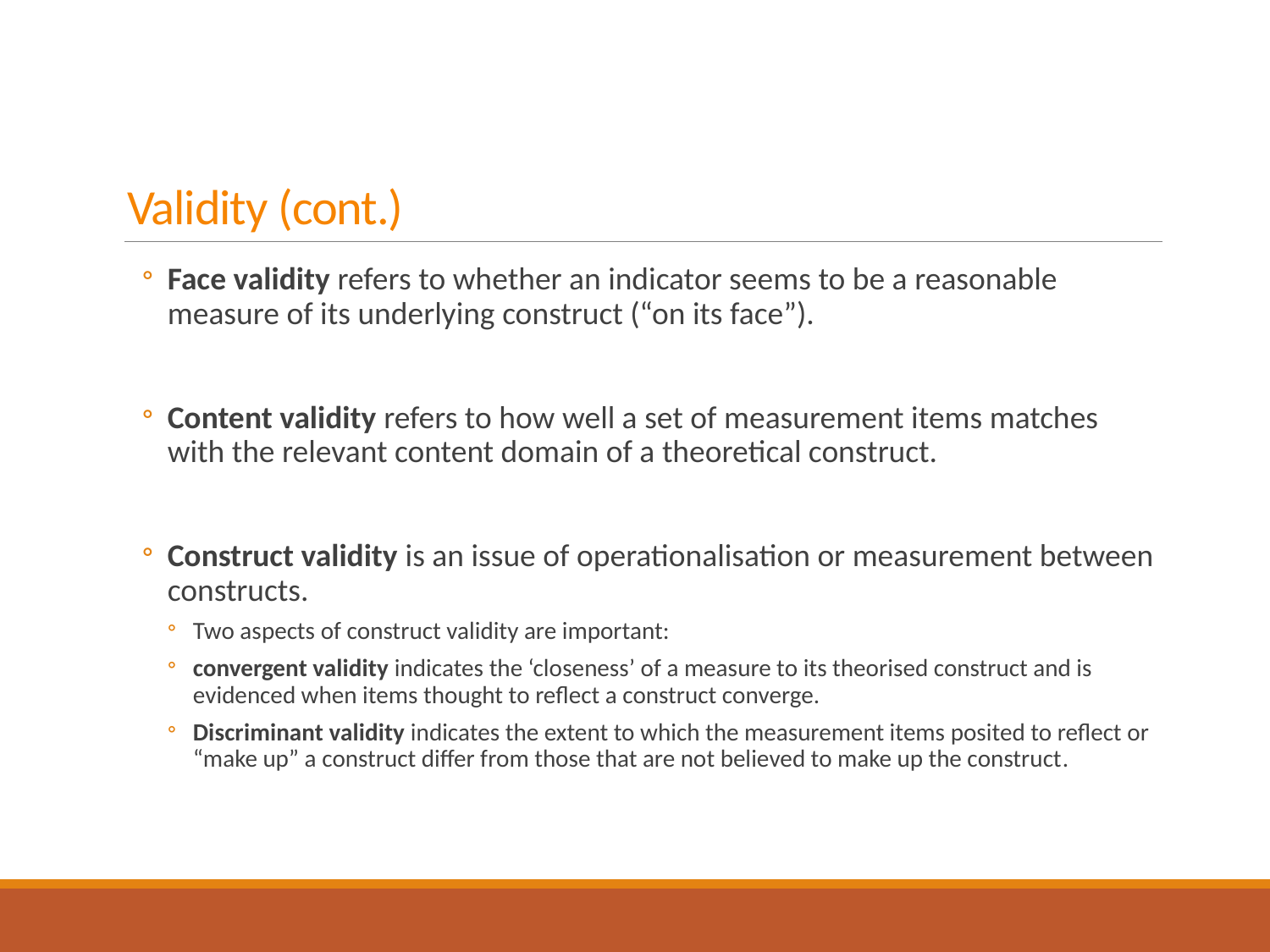

# Validity (cont.)
Face validity refers to whether an indicator seems to be a reasonable measure of its underlying construct (“on its face”).

Content validity refers to how well a set of measurement items matches with the relevant content domain of a theoretical construct.

Construct validity is an issue of operationalisation or measurement between constructs.
Two aspects of construct validity are important:
convergent validity indicates the ‘closeness’ of a measure to its theorised construct and is evidenced when items thought to reﬂect a construct converge.
Discriminant validity indicates the extent to which the measurement items posited to reﬂect or “make up” a construct differ from those that are not believed to make up the construct.